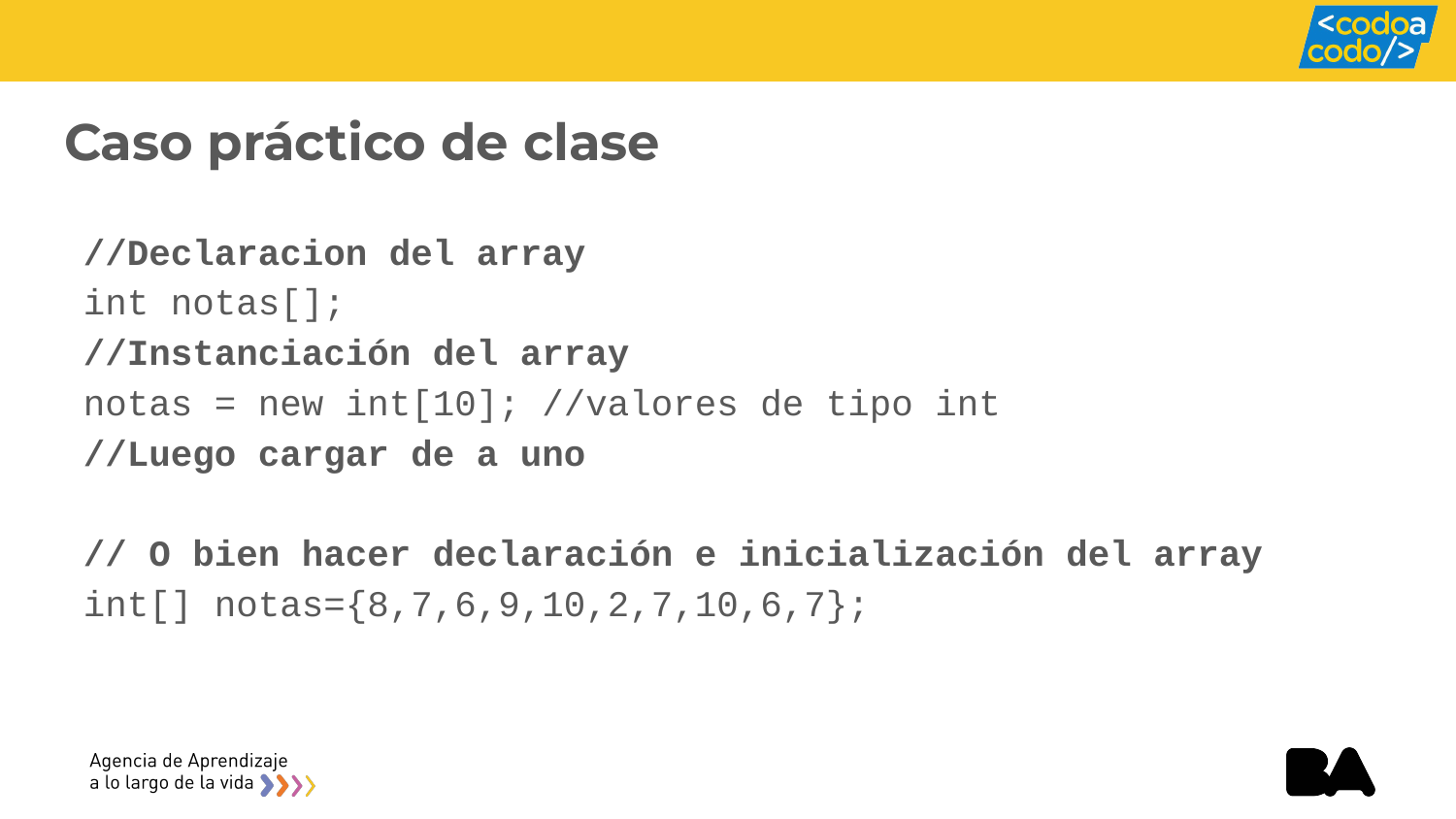

# Caso práctico de clase
//Declaracion del array
int notas[];
//Instanciación del array
notas = new int[10]; //valores de tipo int
//Luego cargar de a uno

// O bien hacer declaración e inicialización del array
int[] notas={8,7,6,9,10,2,7,10,6,7};